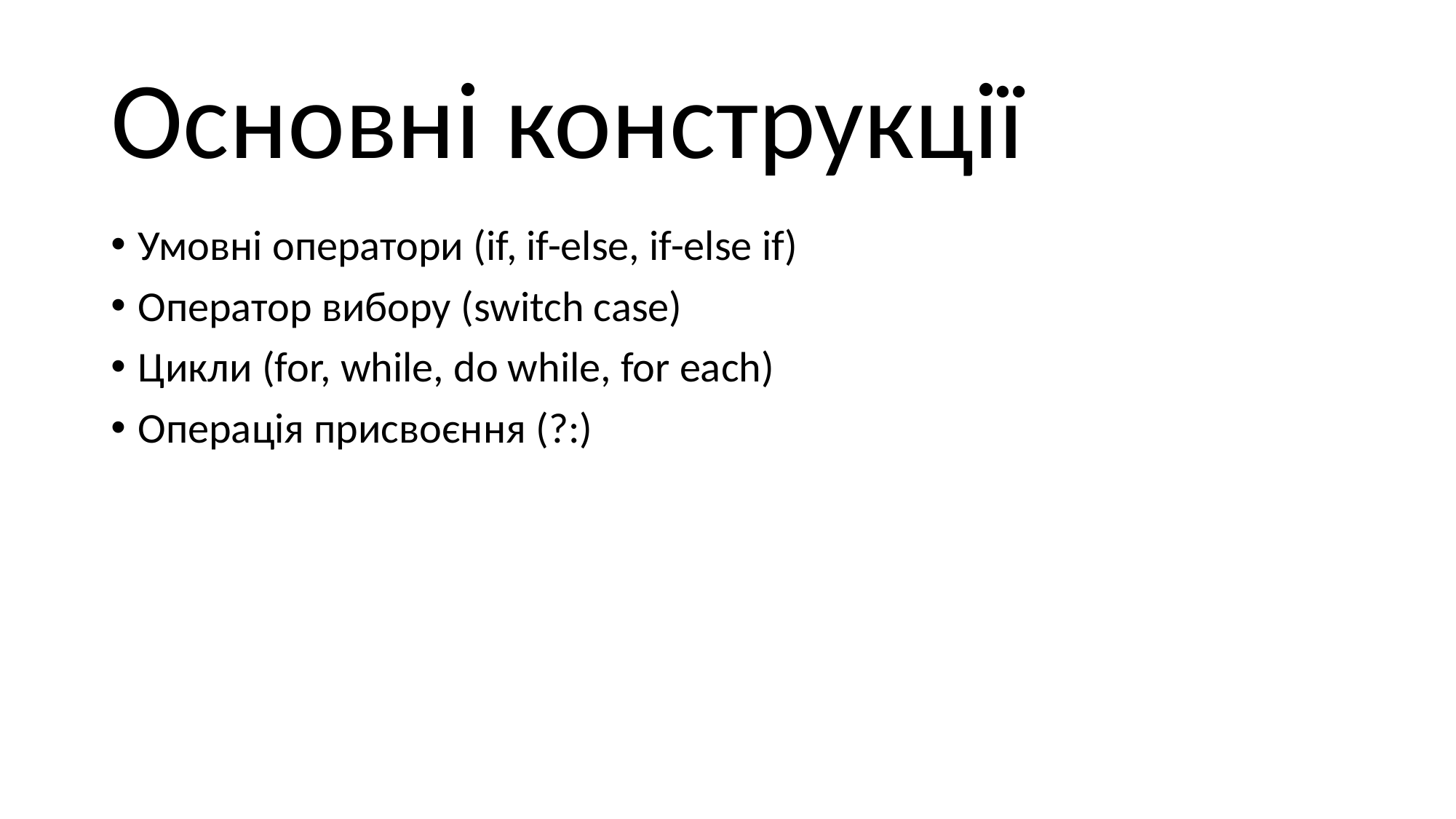

# Основні конструкції
Умовні оператори (if, if-else, if-else if)
Оператор вибору (switch case)
Цикли (for, while, do while, for each)
Операція присвоєння (?:)